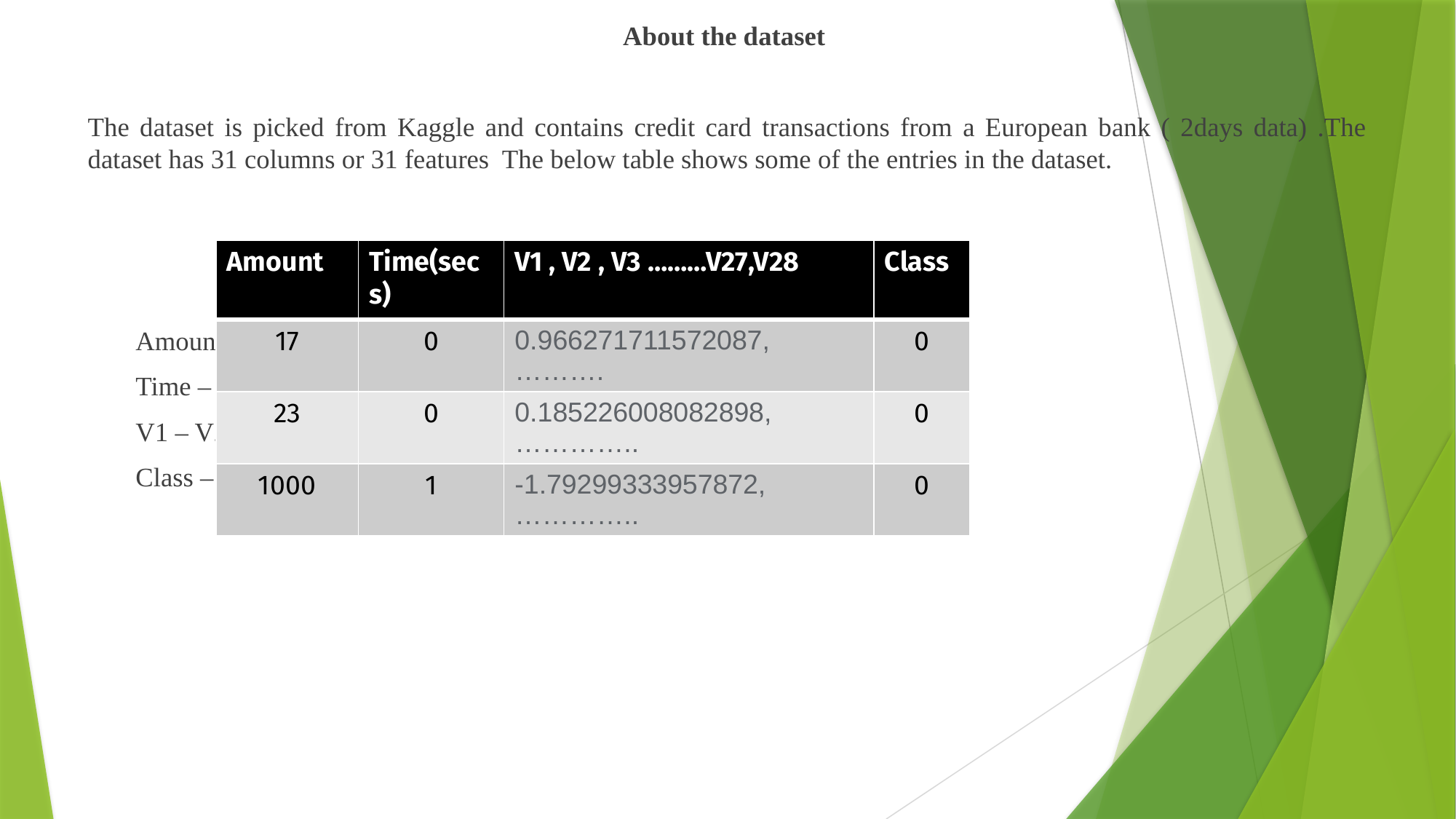

About the dataset

The dataset is picked from Kaggle and contains credit card transactions from a European bank ( 2days data) .The dataset has 31 columns or 31 features  The below table shows some of the entries in the dataset.

		Amount – Transaction amount  in euros
		Time – Transaction time in seconds .
		V1 – V29 – Encrypted Customer data
		Class – Factoring Class , 0 – Non-fraud , 1 – Fraud
| Amount | Time(secs) | V1 , V2 , V3 ………V27,V28 | Class |
| --- | --- | --- | --- |
| 17 | 0 | 0.966271711572087, ………. | 0 |
| 23 | 0 | 0.185226008082898,………….. | 0 |
| 1000 | 1 | -1.79299333957872,………….. | 0 |